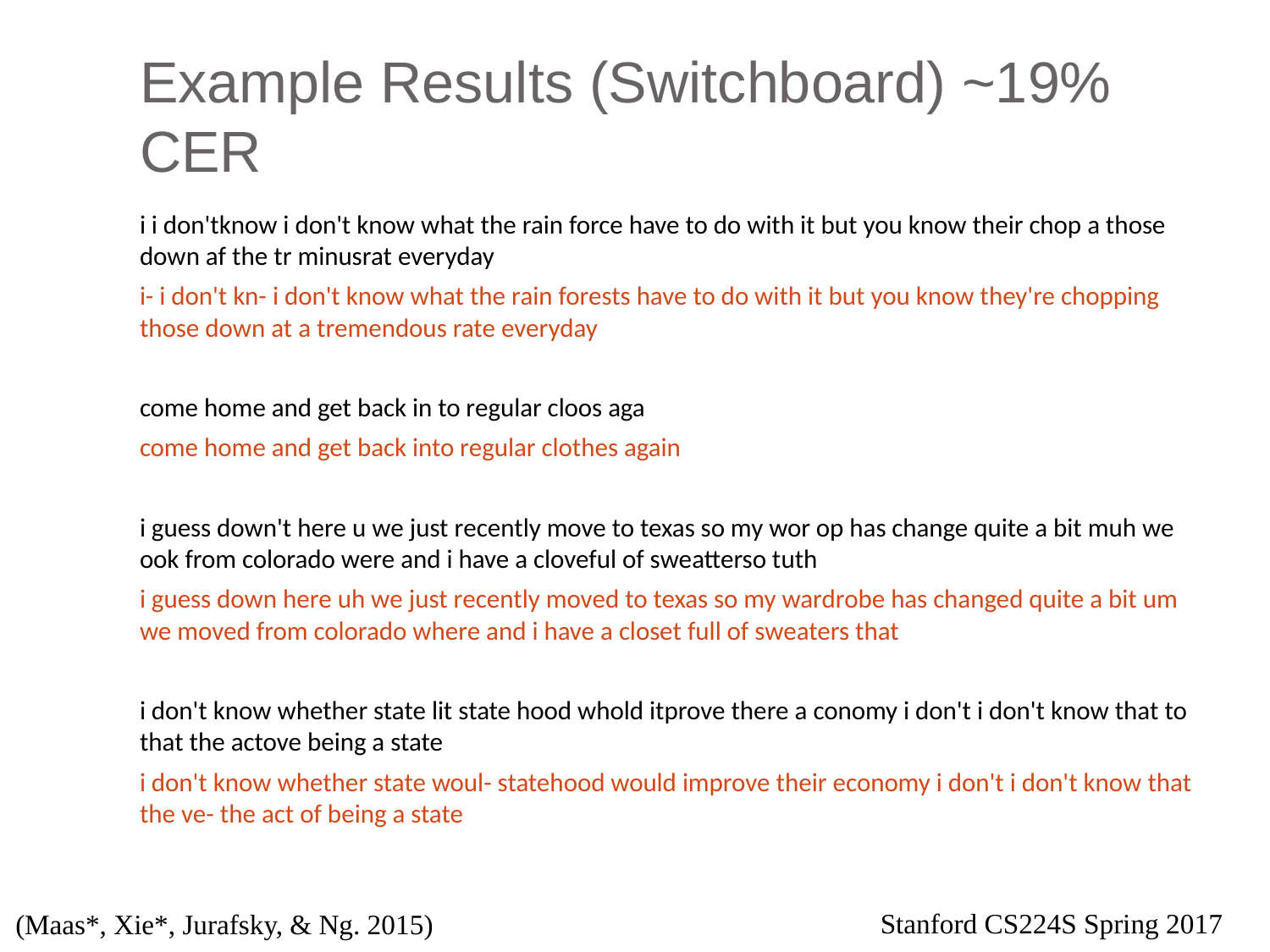

# Example Results (Switchboard) ~19% CER
i i don'tknow i don't know what the rain force have to do with it but you know their chop a those down af the tr minusrat everyday
i- i don't kn- i don't know what the rain forests have to do with it but you know they're chopping those down at a tremendous rate everyday

come home and get back in to regular cloos aga
come home and get back into regular clothes again

i guess down't here u we just recently move to texas so my wor op has change quite a bit muh we ook from colorado were and i have a cloveful of sweatterso tuth
i guess down here uh we just recently moved to texas so my wardrobe has changed quite a bit um we moved from colorado where and i have a closet full of sweaters that

i don't know whether state lit state hood whold itprove there a conomy i don't i don't know that to that the actove being a state
i don't know whether state woul- statehood would improve their economy i don't i don't know that the ve- the act of being a state
(Maas*, Xie*, Jurafsky, & Ng. 2015)